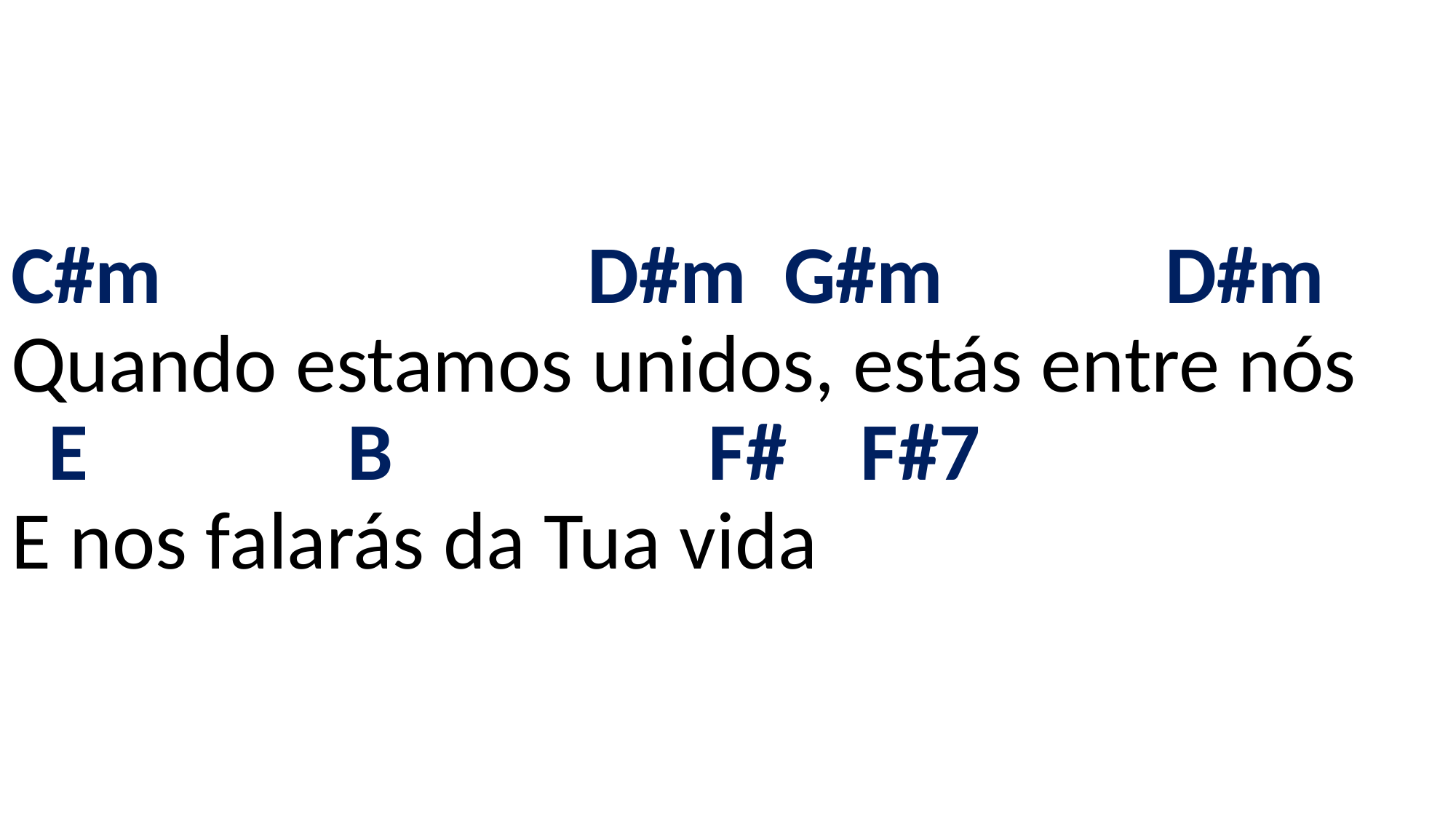

# C#m                       D#m  G#m            D#m Quando estamos unidos, estás entre nós E              B                 F#    F#7 E nos falarás da Tua vida